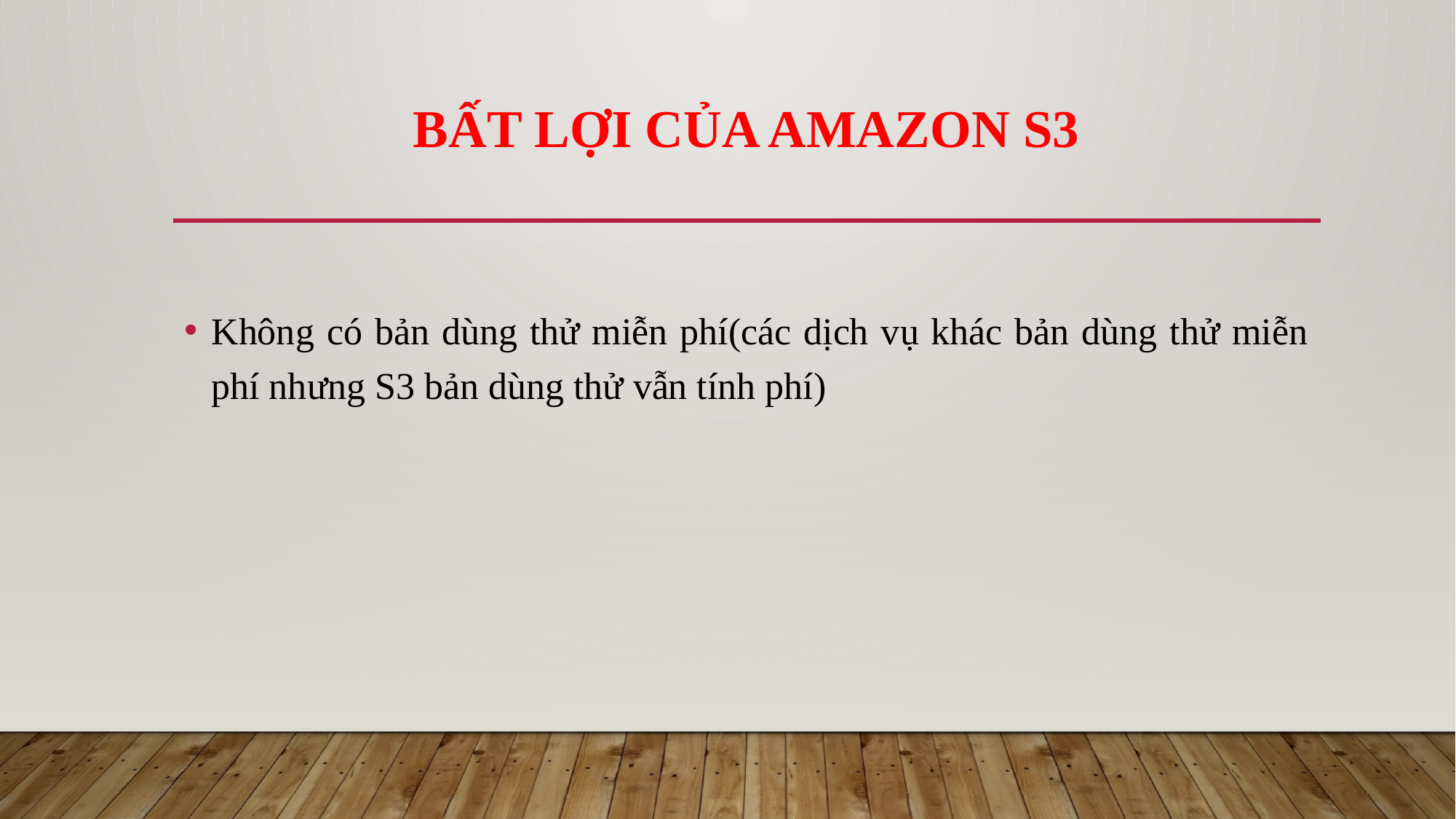

# Bất lợi của Amazon S3

Không có bản dùng thử miễn phí(các dịch vụ khác bản dùng thử miễn phí nhưng S3 bản dùng thử vẫn tính phí)